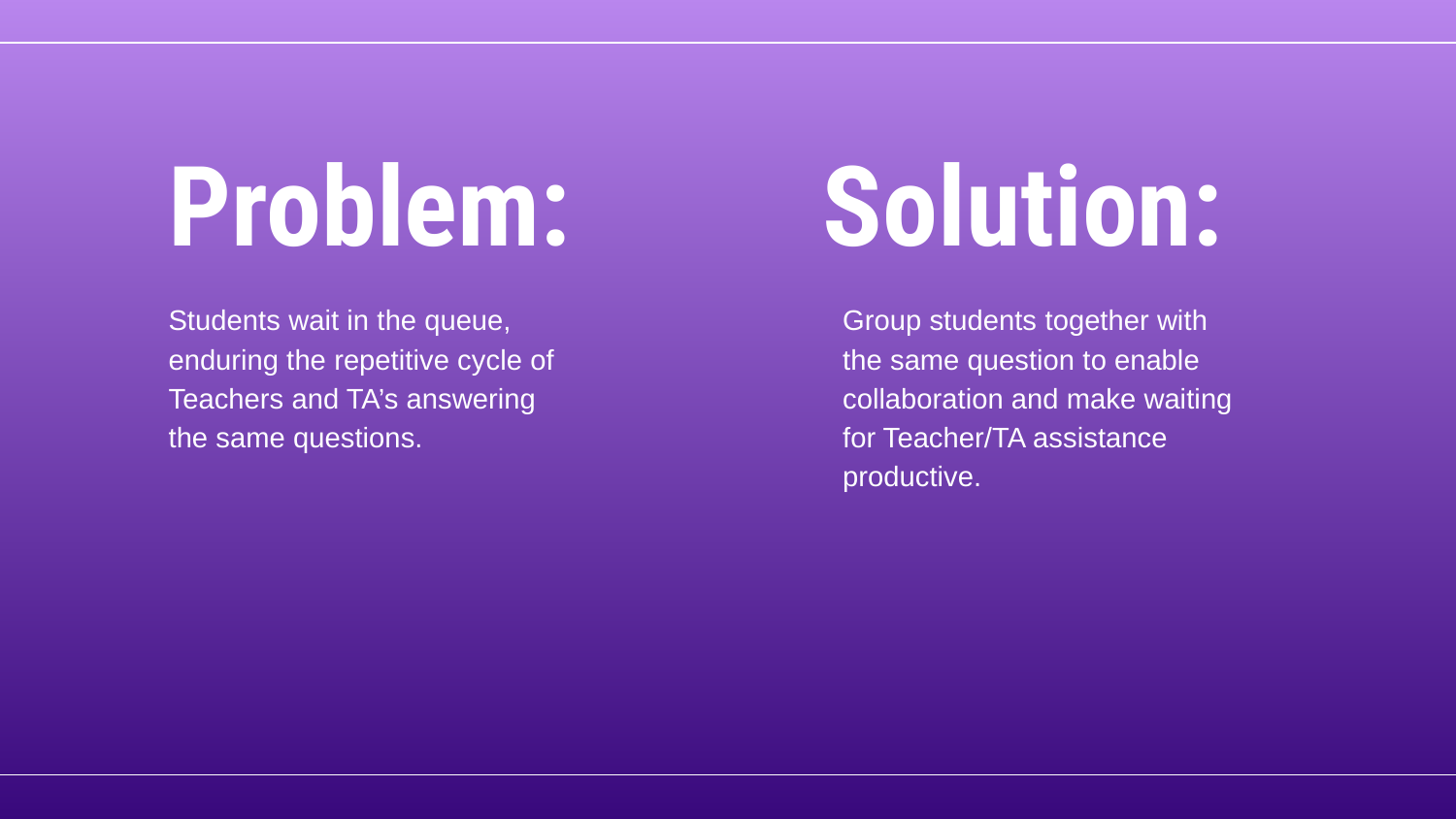

Problem:
Solution:
Students wait in the queue, enduring the repetitive cycle of Teachers and TA’s answering the same questions.
Group students together with the same question to enable collaboration and make waiting for Teacher/TA assistance productive.